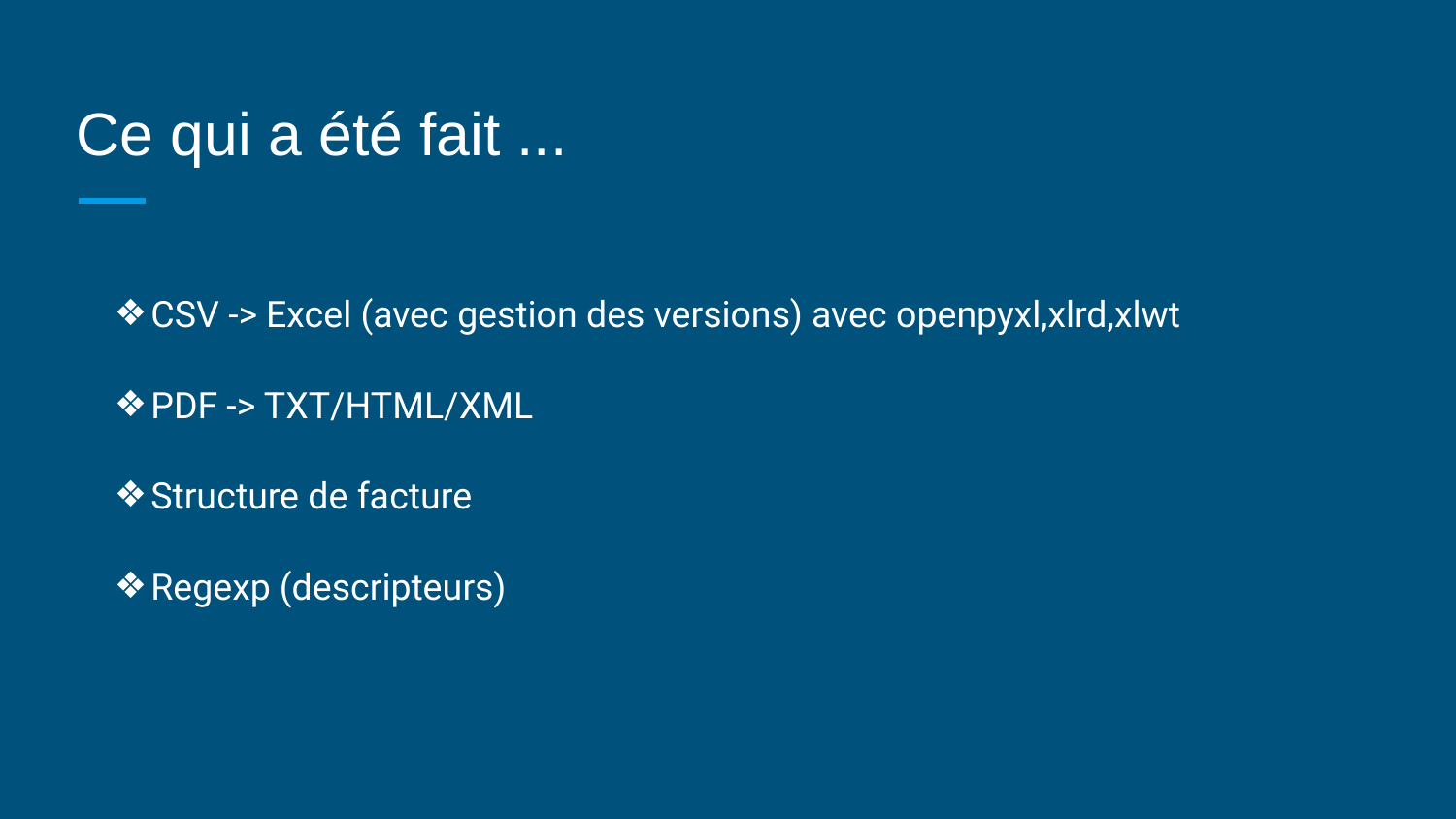

# Ce qui a été fait ...
CSV -> Excel (avec gestion des versions) avec openpyxl,xlrd,xlwt
PDF -> TXT/HTML/XML
Structure de facture
Regexp (descripteurs)